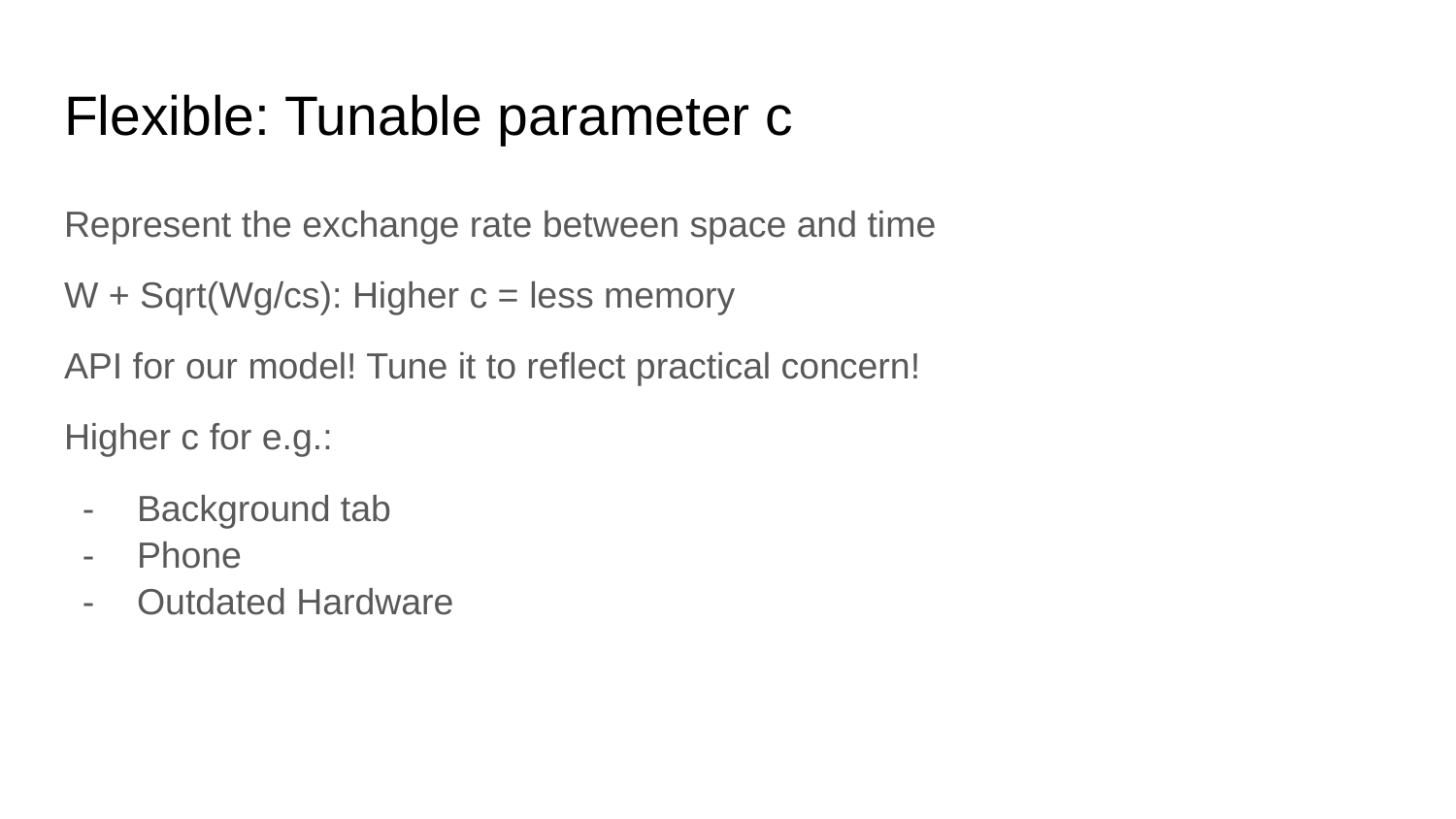

# Flexible: Tunable parameter c
Represent the exchange rate between space and time
W + Sqrt(Wg/cs): Higher c = less memory
API for our model! Tune it to reflect practical concern!
Higher c for e.g.:
Background tab
Phone
Outdated Hardware